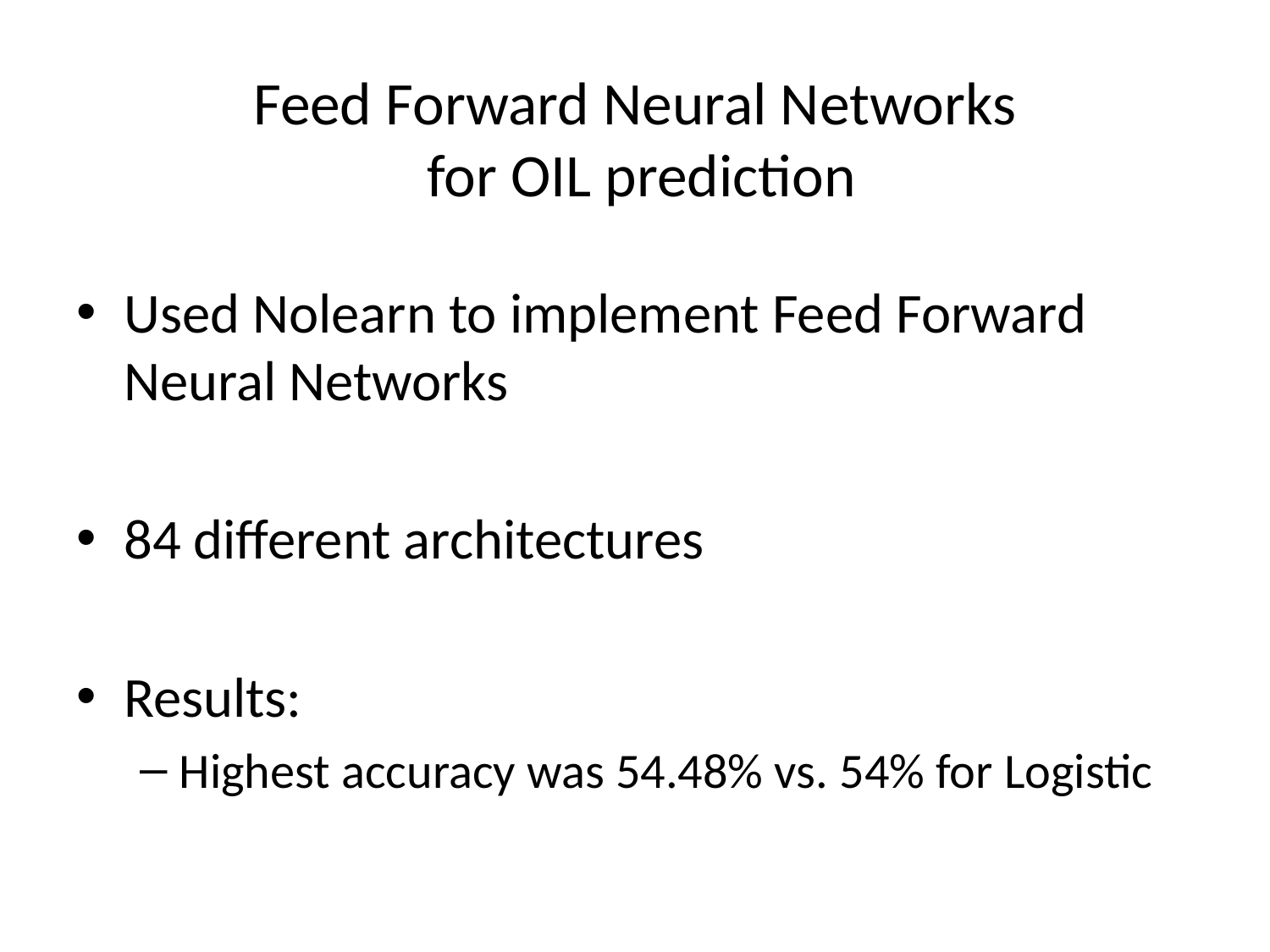

# Feed Forward Neural Networks for OIL prediction
Used Nolearn to implement Feed Forward Neural Networks

84 different architectures

Results:
Highest accuracy was 54.48% vs. 54% for Logistic